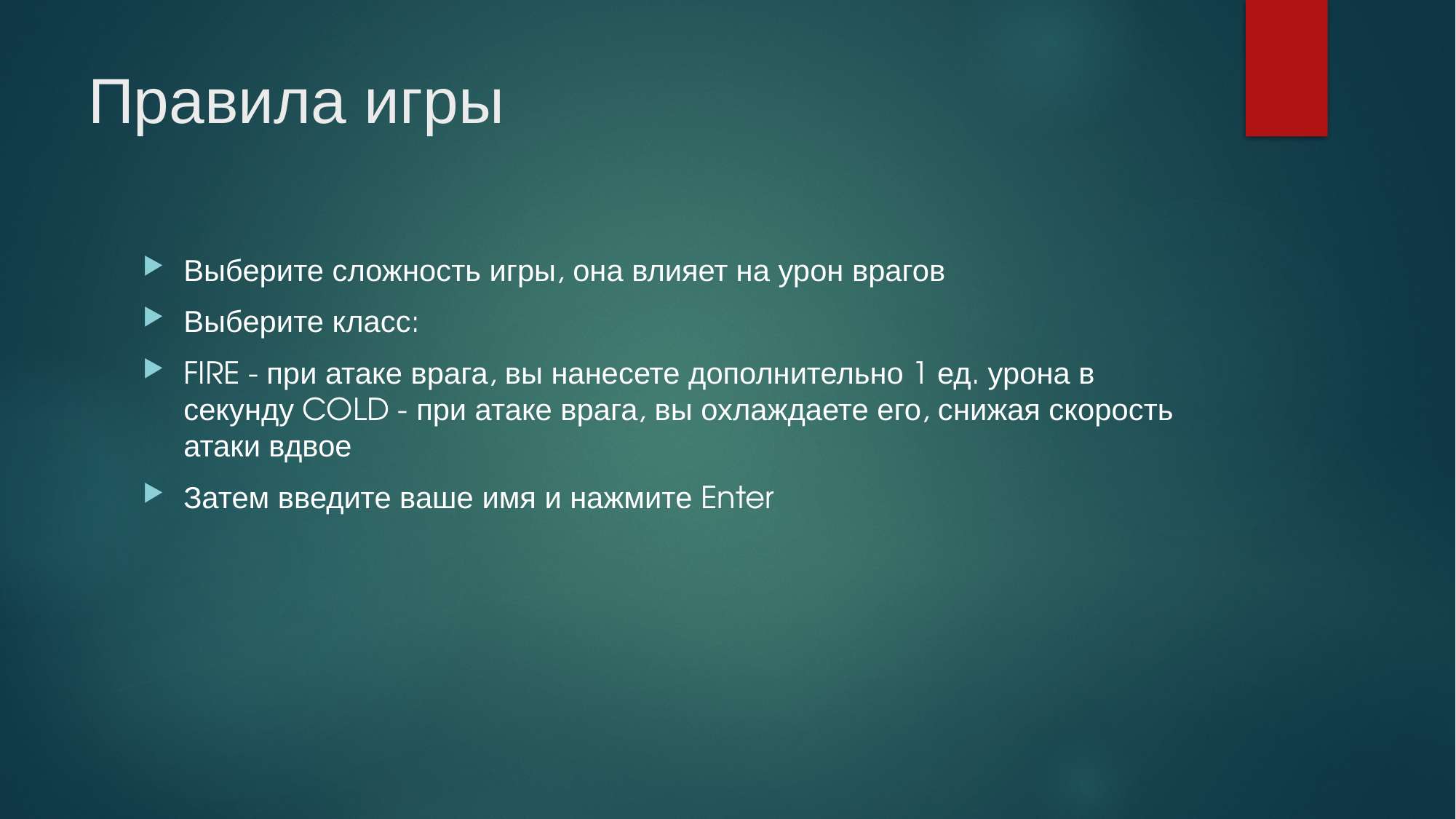

# Правила игры
Выберите сложность игры, она влияет на урон врагов
Выберите класс:
FIRE - при атаке врага, вы нанесете дополнительно 1 ед. урона в секунду COLD - при атаке врага, вы охлаждаете его, снижая скорость атаки вдвое
Затем введите ваше имя и нажмите Enter